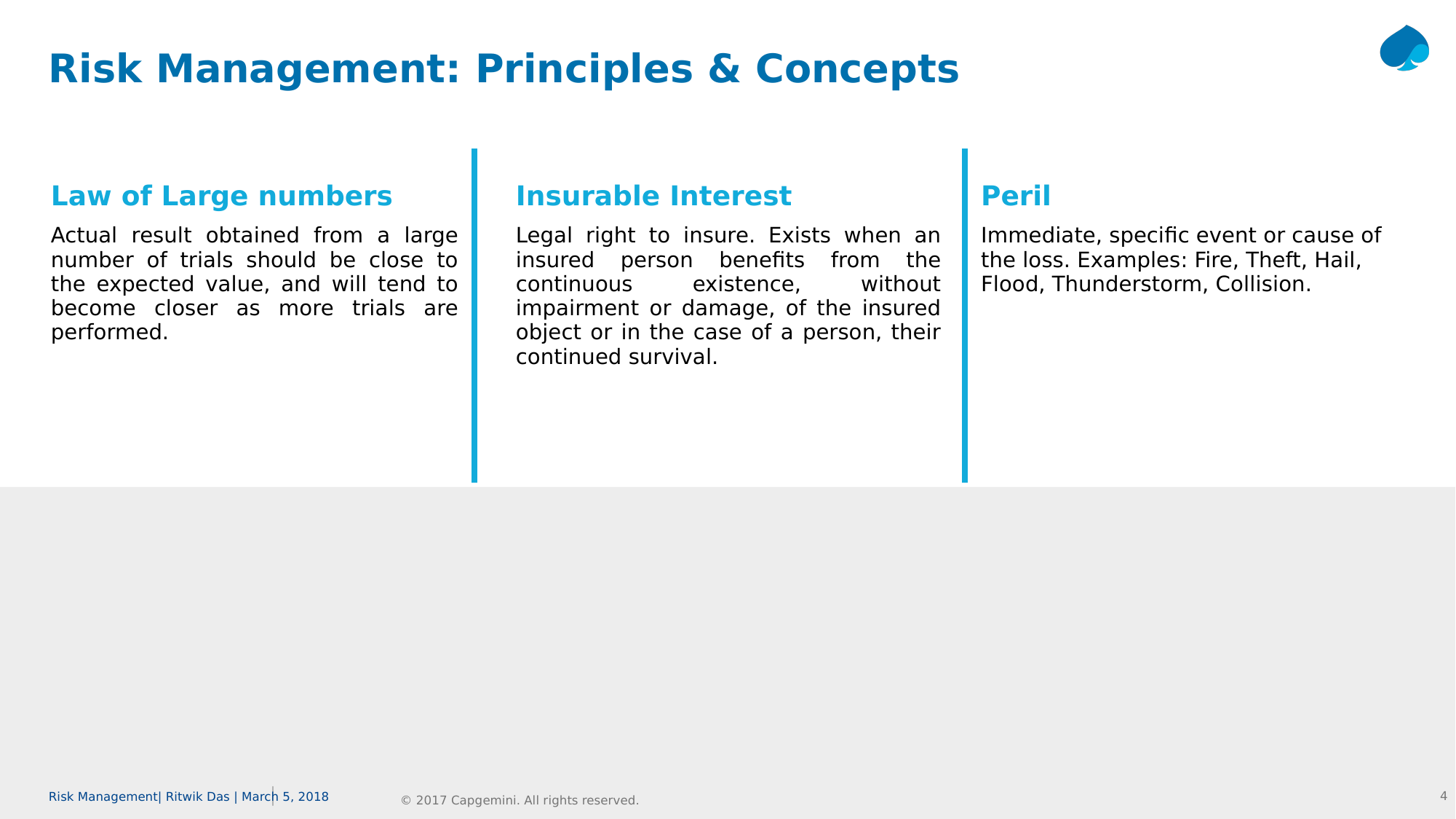

# Risk Management: Principles & Concepts
Law of Large numbers
Insurable Interest
Peril
Actual result obtained from a large number of trials should be close to the expected value, and will tend to become closer as more trials are performed.
Legal right to insure. Exists when an insured person benefits from the continuous existence, without impairment or damage, of the insured object or in the case of a person, their continued survival.
Immediate, specific event or cause of the loss. Examples: Fire, Theft, Hail, Flood, Thunderstorm, Collision.